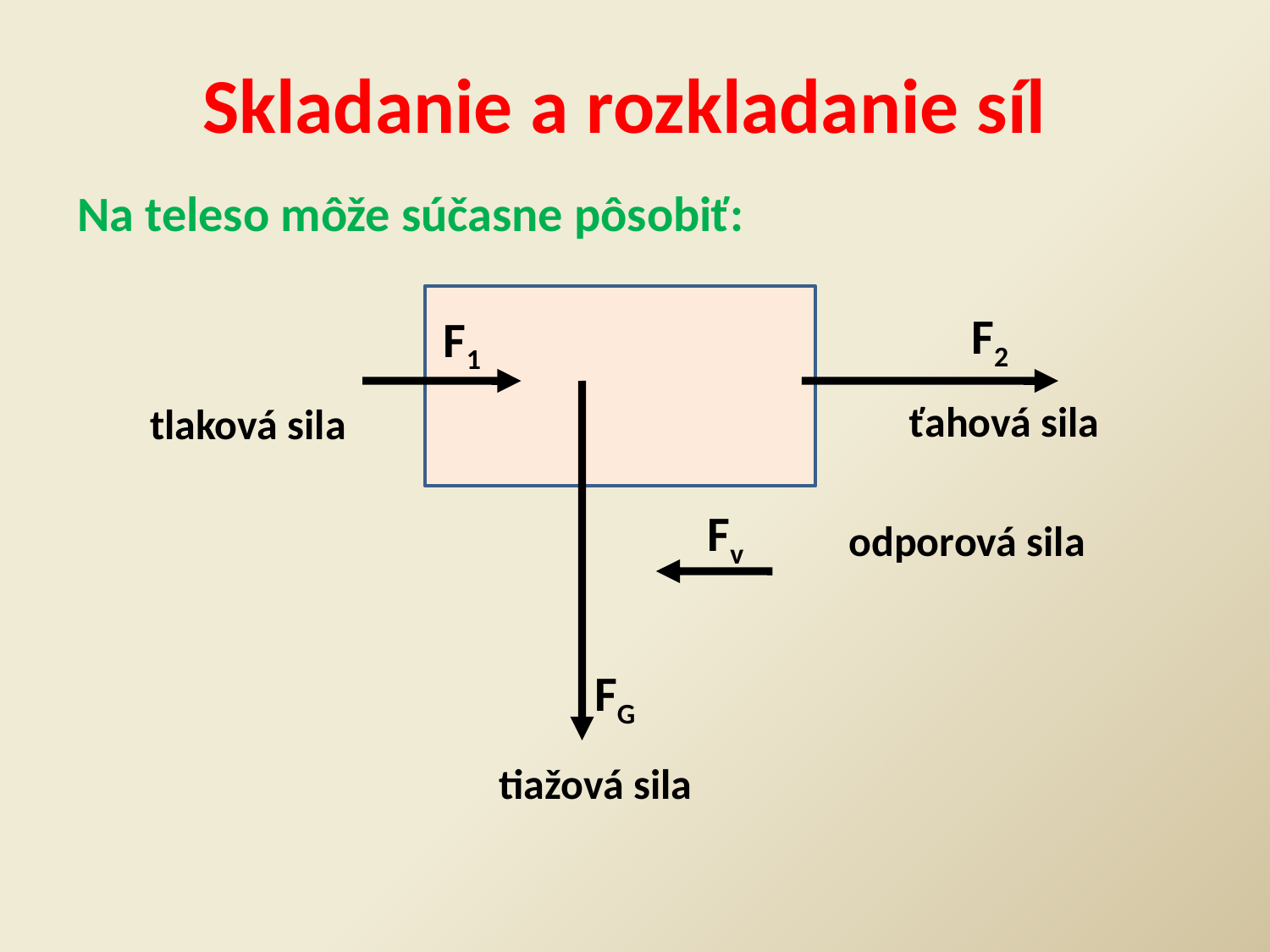

# Skladanie a rozkladanie síl
Na teleso môže súčasne pôsobiť:

F2
F1

ťahová sila
tlaková sila
Fv
odporová sila

FG
tiažová sila